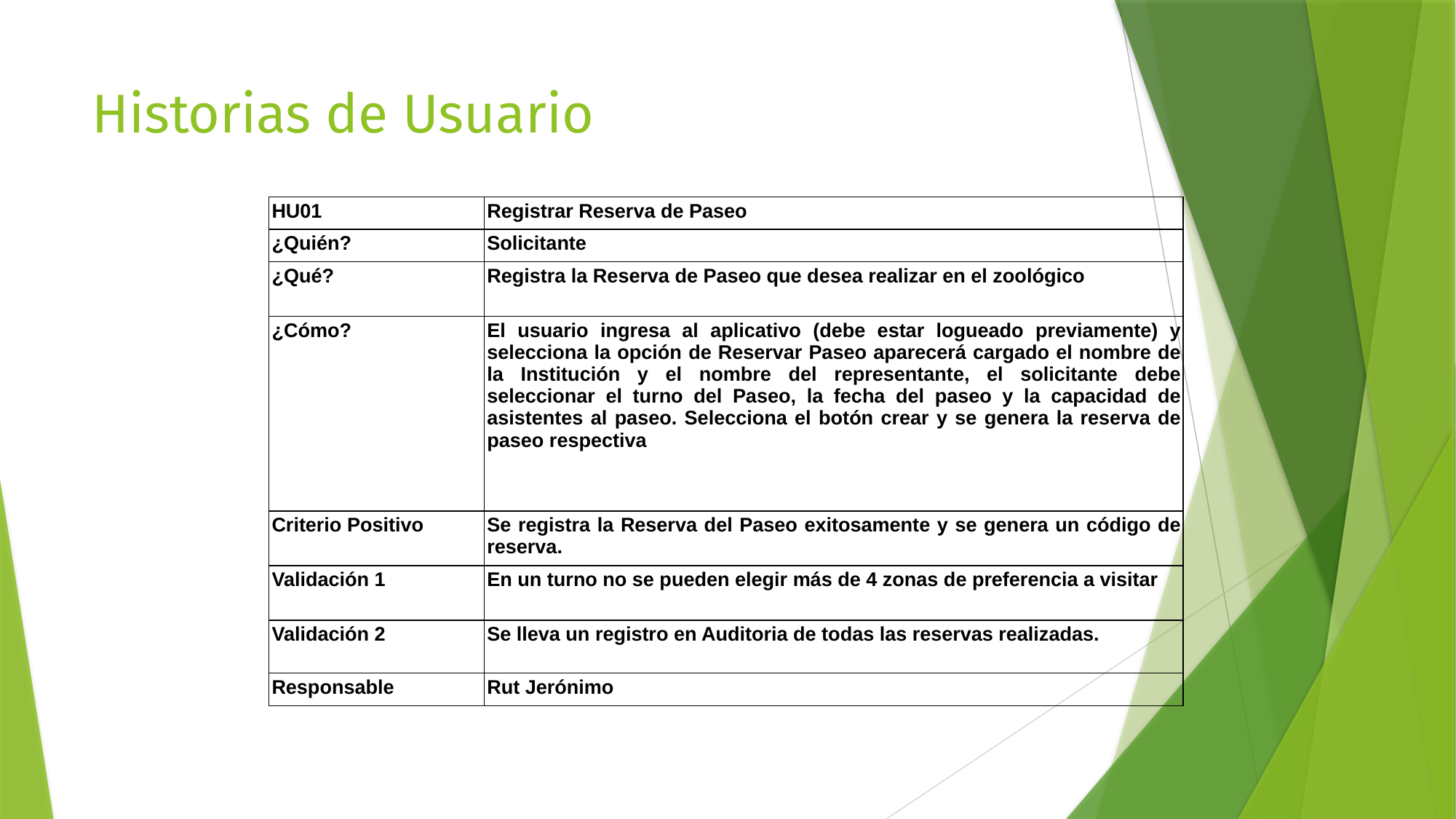

# Historias de Usuario
| HU01 | Registrar Reserva de Paseo |
| --- | --- |
| ¿Quién? | Solicitante |
| ¿Qué? | Registra la Reserva de Paseo que desea realizar en el zoológico |
| ¿Cómo? | El usuario ingresa al aplicativo (debe estar logueado previamente) y selecciona la opción de Reservar Paseo aparecerá cargado el nombre de la Institución y el nombre del representante, el solicitante debe seleccionar el turno del Paseo, la fecha del paseo y la capacidad de asistentes al paseo. Selecciona el botón crear y se genera la reserva de paseo respectiva |
| Criterio Positivo | Se registra la Reserva del Paseo exitosamente y se genera un código de reserva. |
| Validación 1 | En un turno no se pueden elegir más de 4 zonas de preferencia a visitar |
| Validación 2 | Se lleva un registro en Auditoria de todas las reservas realizadas. |
| Responsable | Rut Jerónimo |